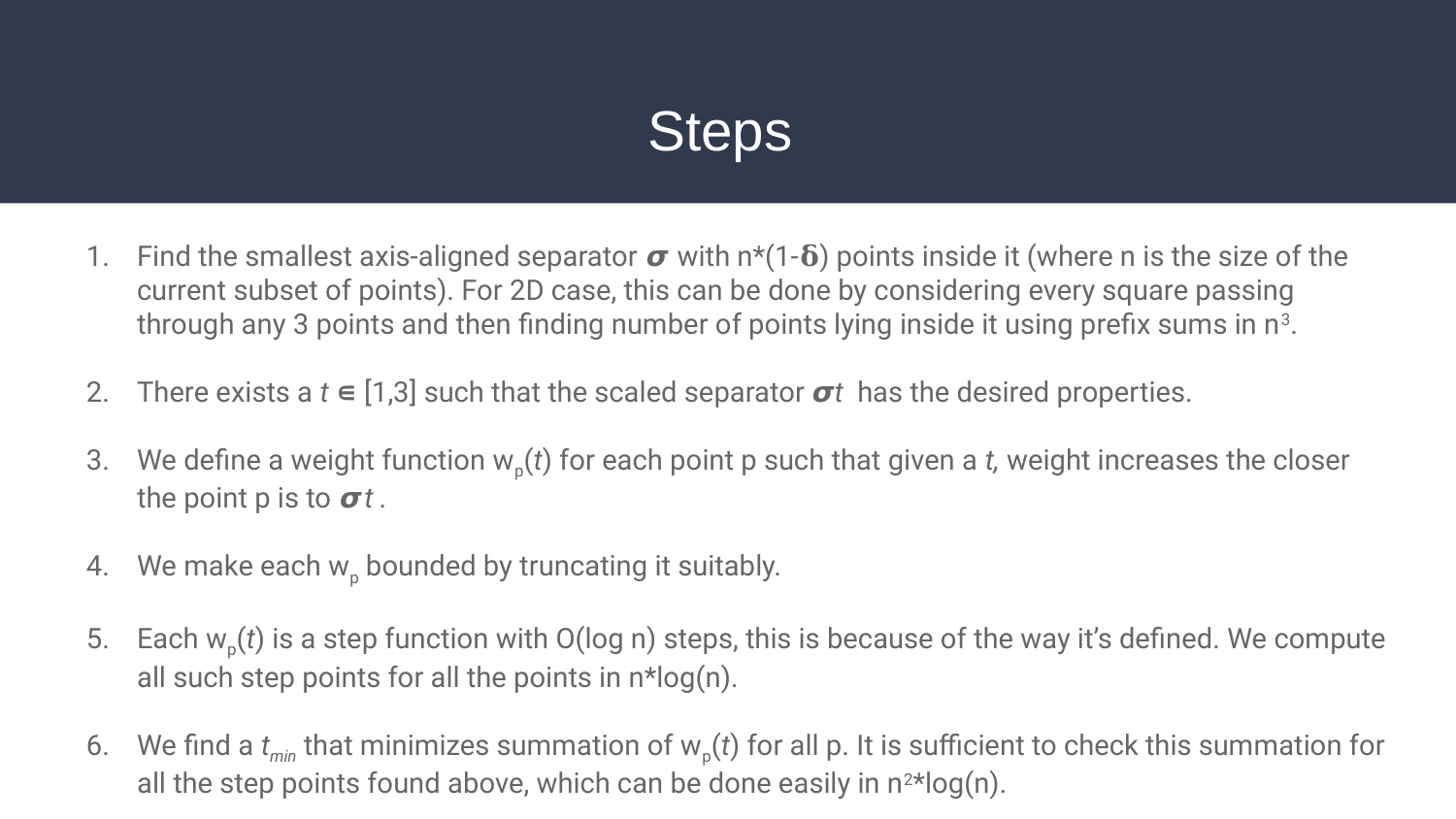

# Steps
Find the smallest axis-aligned separator 𝞼 with n*(1-𝛅) points inside it (where n is the size of the current subset of points). For 2D case, this can be done by considering every square passing through any 3 points and then finding number of points lying inside it using prefix sums in n3.

There exists a t ∊ [1,3] such that the scaled separator 𝞼t  has the desired properties.

We define a weight function wp(t) for each point p such that given a t, weight increases the closer the point p is to 𝞼t .

We make each wp bounded by truncating it suitably.

Each wp(t) is a step function with O(log n) steps, this is because of the way it’s defined. We compute all such step points for all the points in n*log(n).

We find a tmin that minimizes summation of wp(t) for all p. It is sufficient to check this summation for all the step points found above, which can be done easily in n2*log(n).